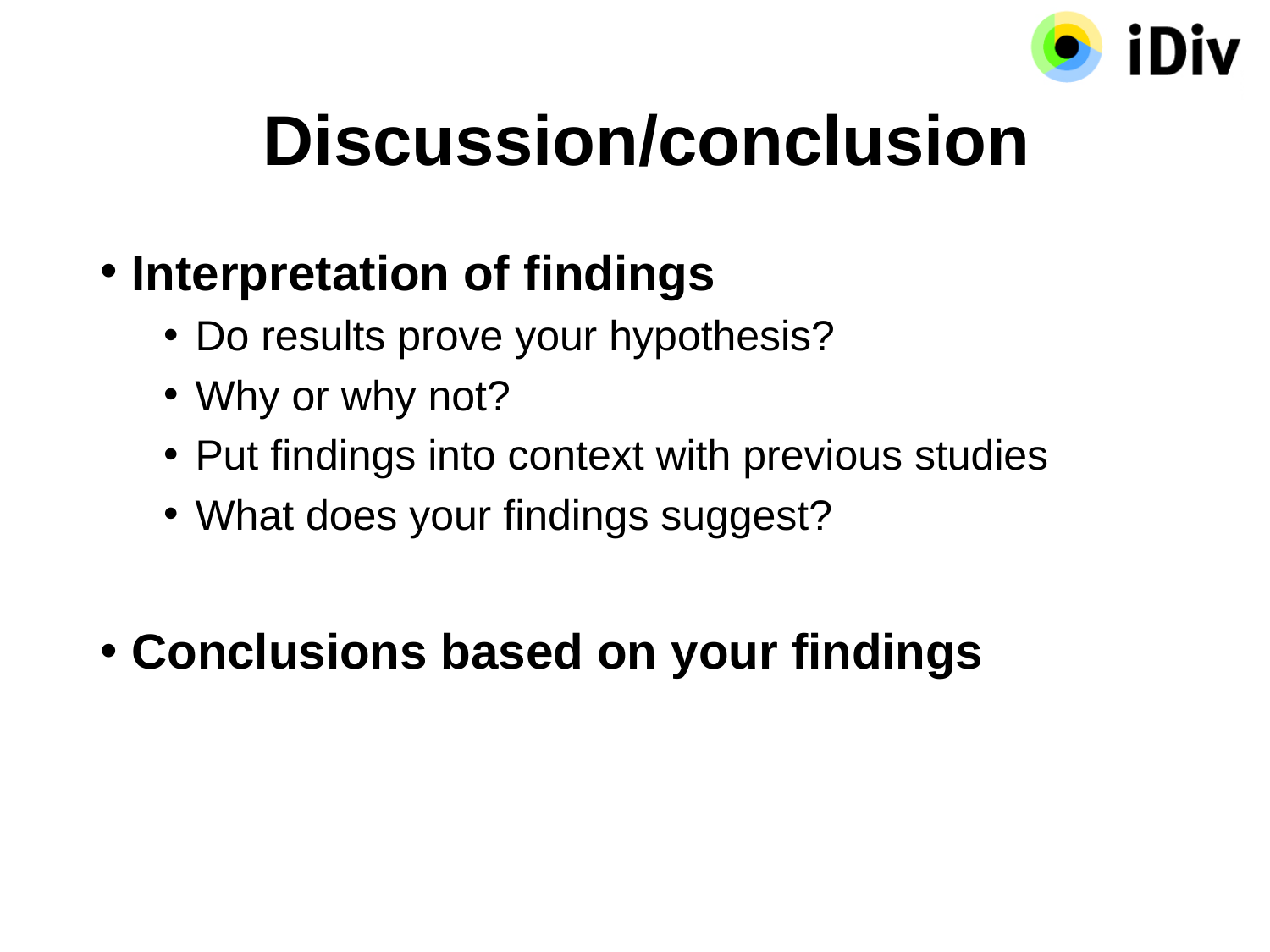

# Discussion/conclusion
Interpretation of findings
Do results prove your hypothesis?
Why or why not?
Put findings into context with previous studies
What does your findings suggest?

Conclusions based on your findings